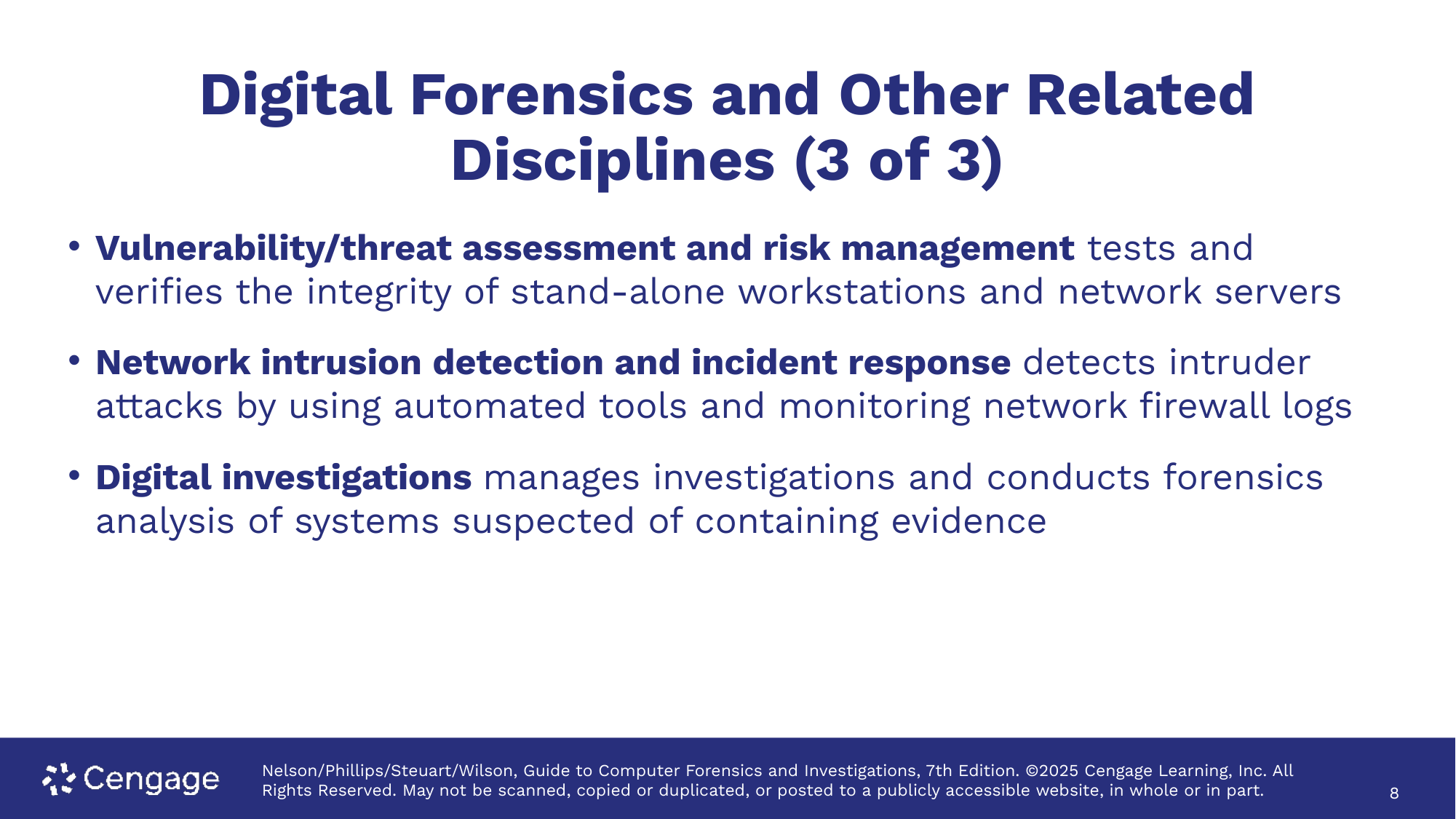

# Digital Forensics and Other Related Disciplines (3 of 3)
Vulnerability/threat assessment and risk management tests and verifies the integrity of stand-alone workstations and network servers
Network intrusion detection and incident response detects intruder attacks by using automated tools and monitoring network firewall logs
Digital investigations manages investigations and conducts forensics analysis of systems suspected of containing evidence